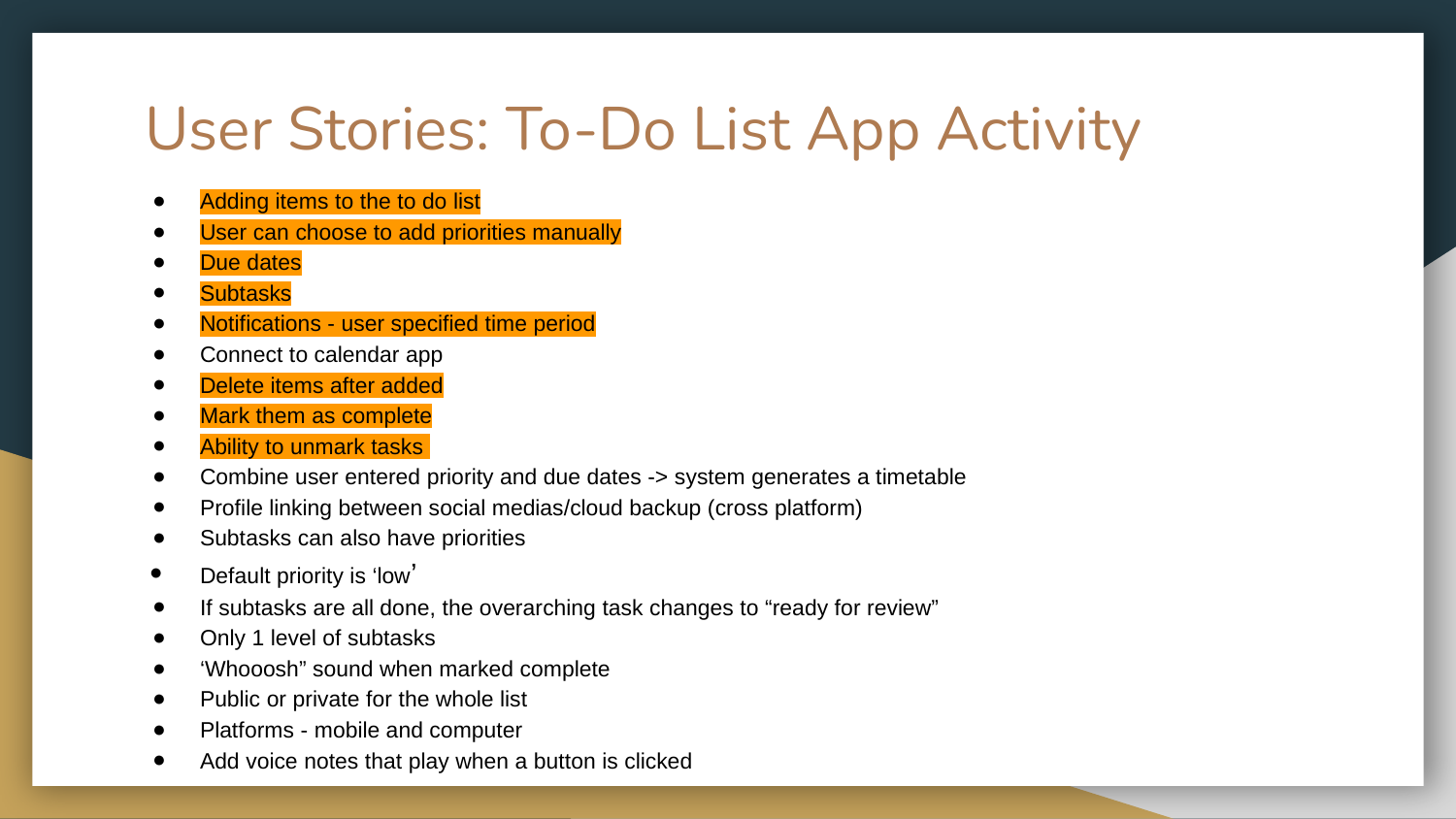

# User Stories: To-Do List App Activity
Adding items to the to do list
User can choose to add priorities manually
Due dates
Subtasks
Notifications - user specified time period
Connect to calendar app
Delete items after added
Mark them as complete
Ability to unmark tasks
Combine user entered priority and due dates -> system generates a timetable
Profile linking between social medias/cloud backup (cross platform)
Subtasks can also have priorities
Default priority is ‘low’
If subtasks are all done, the overarching task changes to “ready for review”
Only 1 level of subtasks
‘Whooosh” sound when marked complete
Public or private for the whole list
Platforms - mobile and computer
Add voice notes that play when a button is clicked